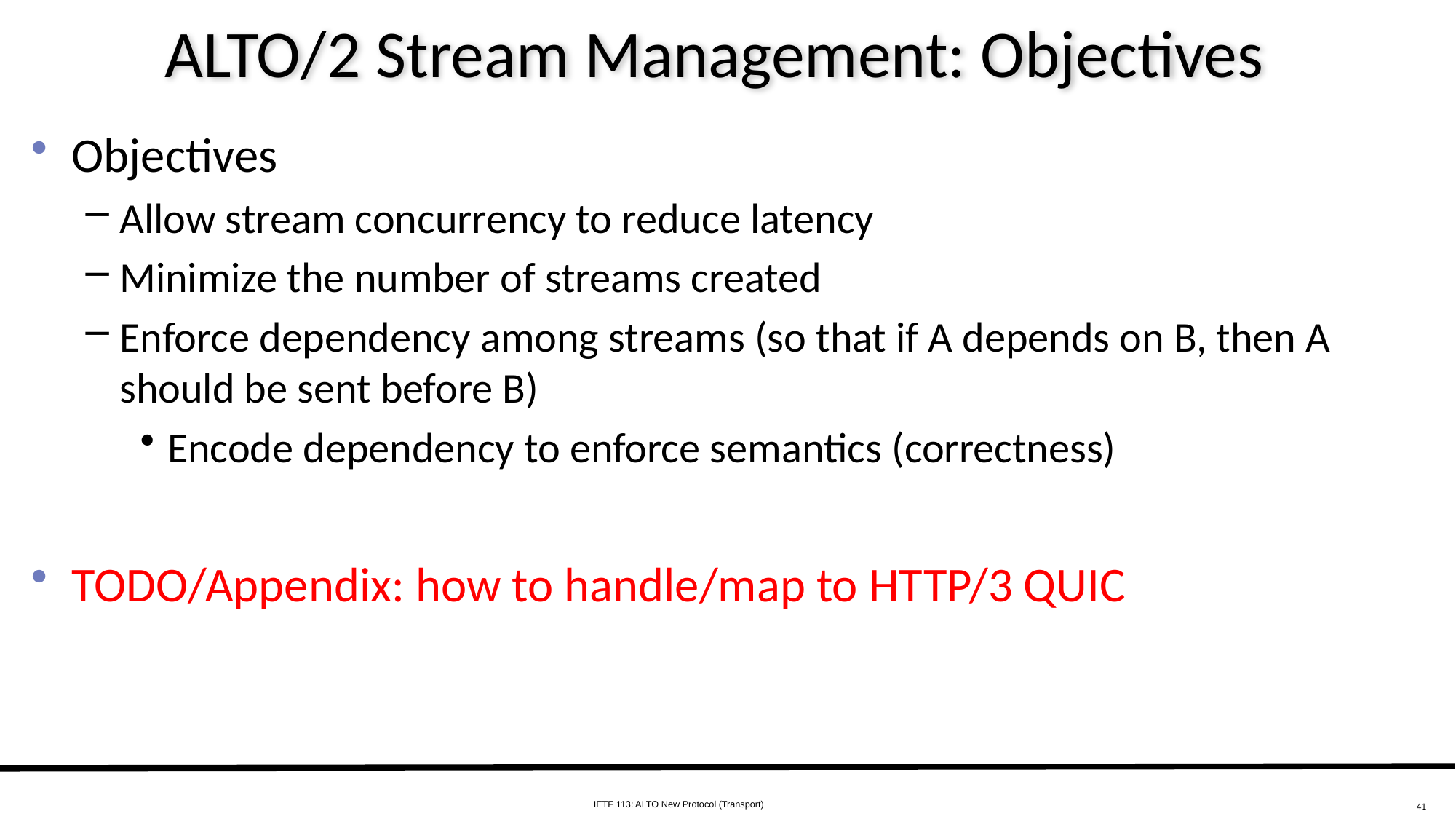

# ALTO/2 Stream Management: Objectives
Objectives
Allow stream concurrency to reduce latency
Minimize the number of streams created
Enforce dependency among streams (so that if A depends on B, then A should be sent before B)
Encode dependency to enforce semantics (correctness)

TODO/Appendix: how to handle/map to HTTP/3 QUIC